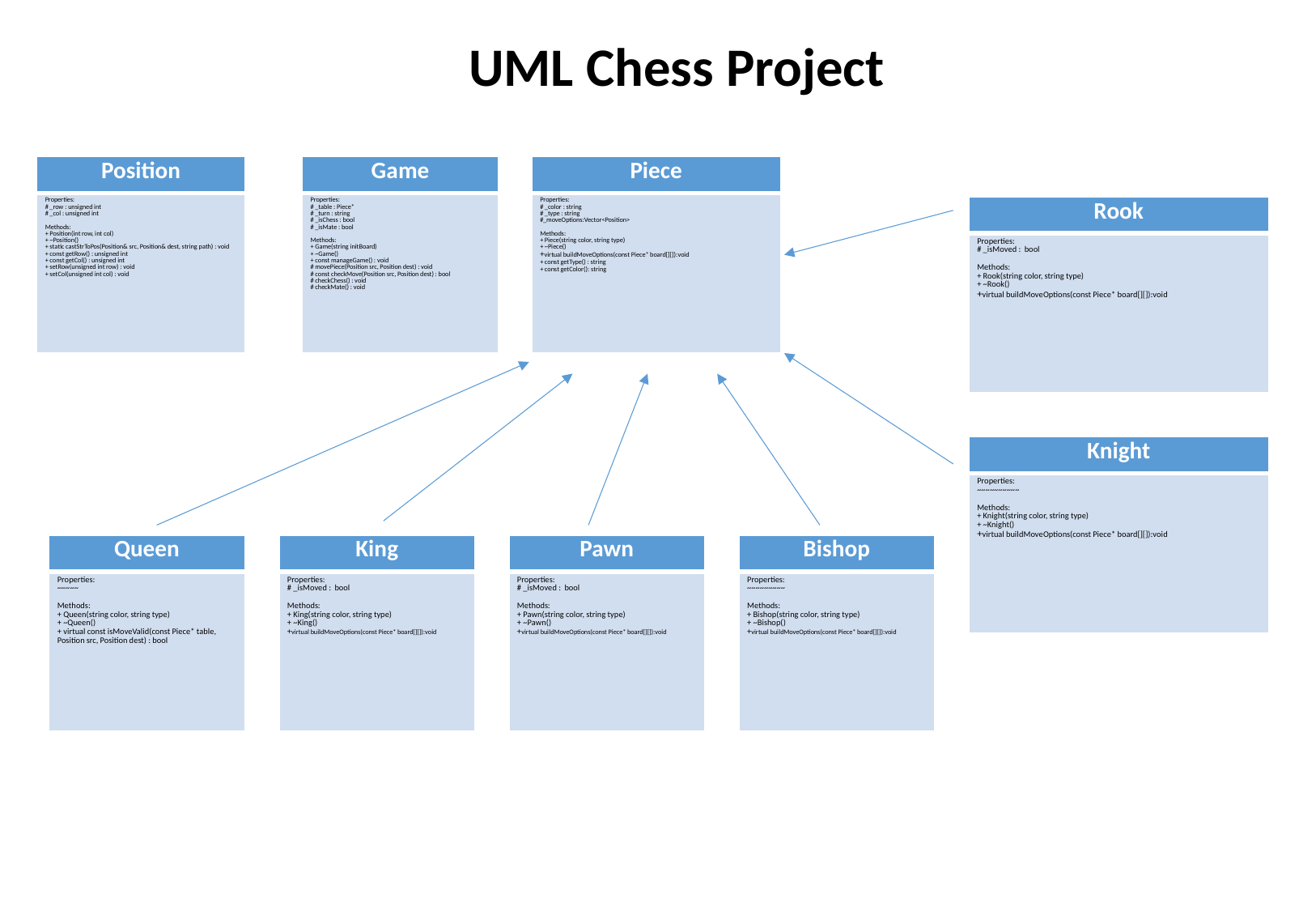

UML Chess Project
| Position |
| --- |
| Properties: # \_row : unsigned int # \_col : unsigned int Methods: + Position(int row, int col) + ~Position() + static castStrToPos(Position& src, Position& dest, string path) : void + const getRow() : unsigned int + const getCol() : unsigned int + setRow(unsigned int row) : void + setCol(unsigned int col) : void |
| Game |
| --- |
| Properties: # \_table : Piece\* # \_turn : string # \_isChess : bool # \_isMate : bool Methods: + Game(string initBoard) + ~Game() + const manageGame() : void # movePiece(Position src, Position dest) : void # const checkMove(Position src, Position dest) : bool # checkChess() : void # checkMate() : void |
| Piece |
| --- |
| Properties: # \_color : string # \_type : string #\_moveOptions:Vector<Position> Methods: + Piece(string color, string type) + ~Piece() +virtual buildMoveOptions(const Piece\* board[][]):void + const getType() : string + const getColor(): string |
| Rook |
| --- |
| Properties: # \_isMoved : bool Methods: + Rook(string color, string type) + ~Rook() +virtual buildMoveOptions(const Piece\* board[][]):void |
| Knight |
| --- |
| Properties: ~~~~~~~~~~ Methods: + Knight(string color, string type) + ~Knight() +virtual buildMoveOptions(const Piece\* board[][]):void |
| Queen |
| --- |
| Properties: ~~~~~ Methods: + Queen(string color, string type) + ~Queen() + virtual const isMoveValid(const Piece\* table, Position src, Position dest) : bool |
| King |
| --- |
| Properties: # \_isMoved : bool Methods: + King(string color, string type) + ~King() +virtual buildMoveOptions(const Piece\* board[][]):void |
| Pawn |
| --- |
| Properties: # \_isMoved : bool Methods: + Pawn(string color, string type) + ~Pawn() +virtual buildMoveOptions(const Piece\* board[][]):void |
| Bishop |
| --- |
| Properties: ~~~~~~~~~ Methods: + Bishop(string color, string type) + ~Bishop() +virtual buildMoveOptions(const Piece\* board[][]):void |